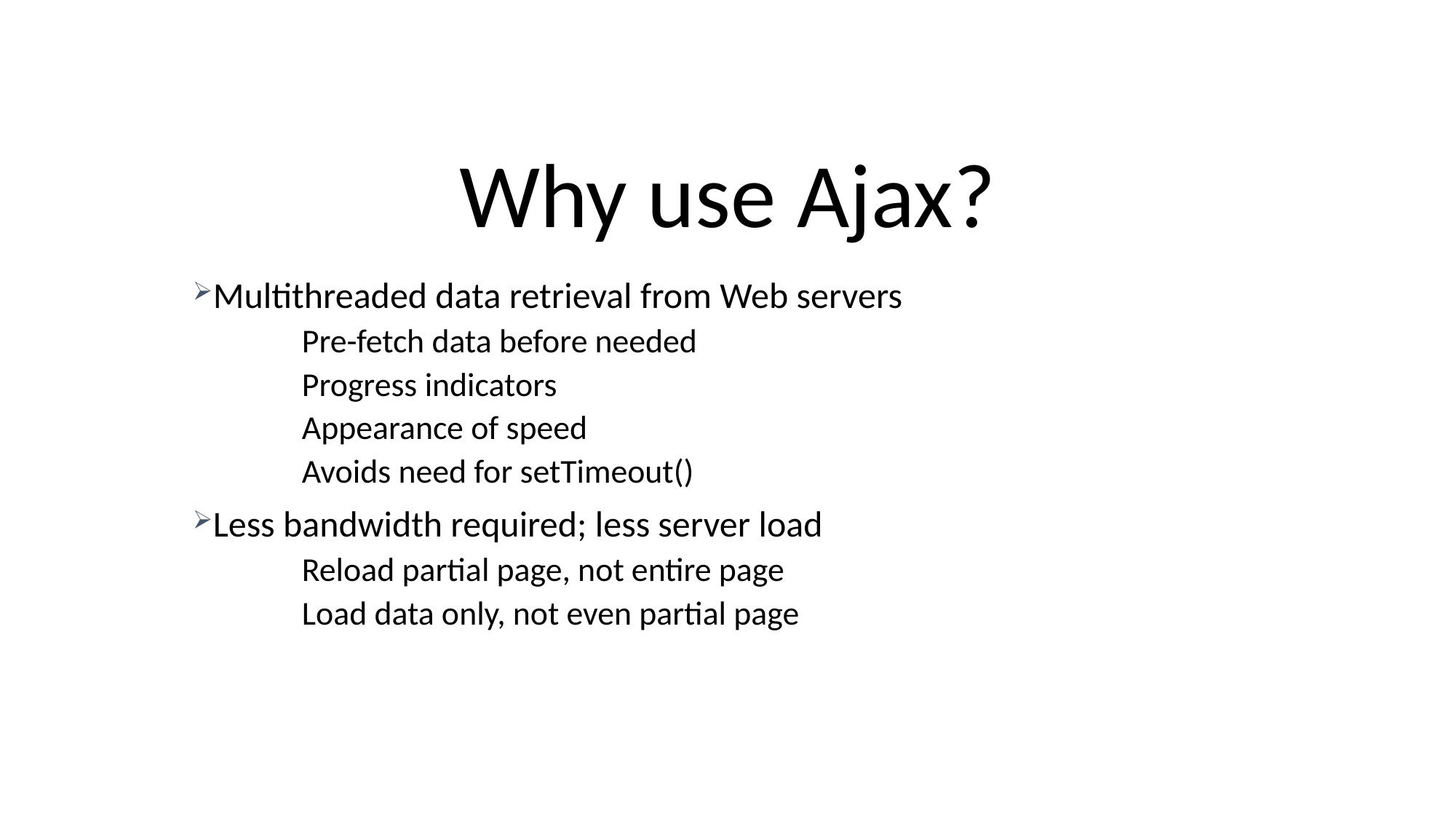

# Why use Ajax?
Multithreaded data retrieval from Web servers
Pre-fetch data before needed
Progress indicators
Appearance of speed
Avoids need for setTimeout()
Less bandwidth required; less server load
Reload partial page, not entire page
Load data only, not even partial page